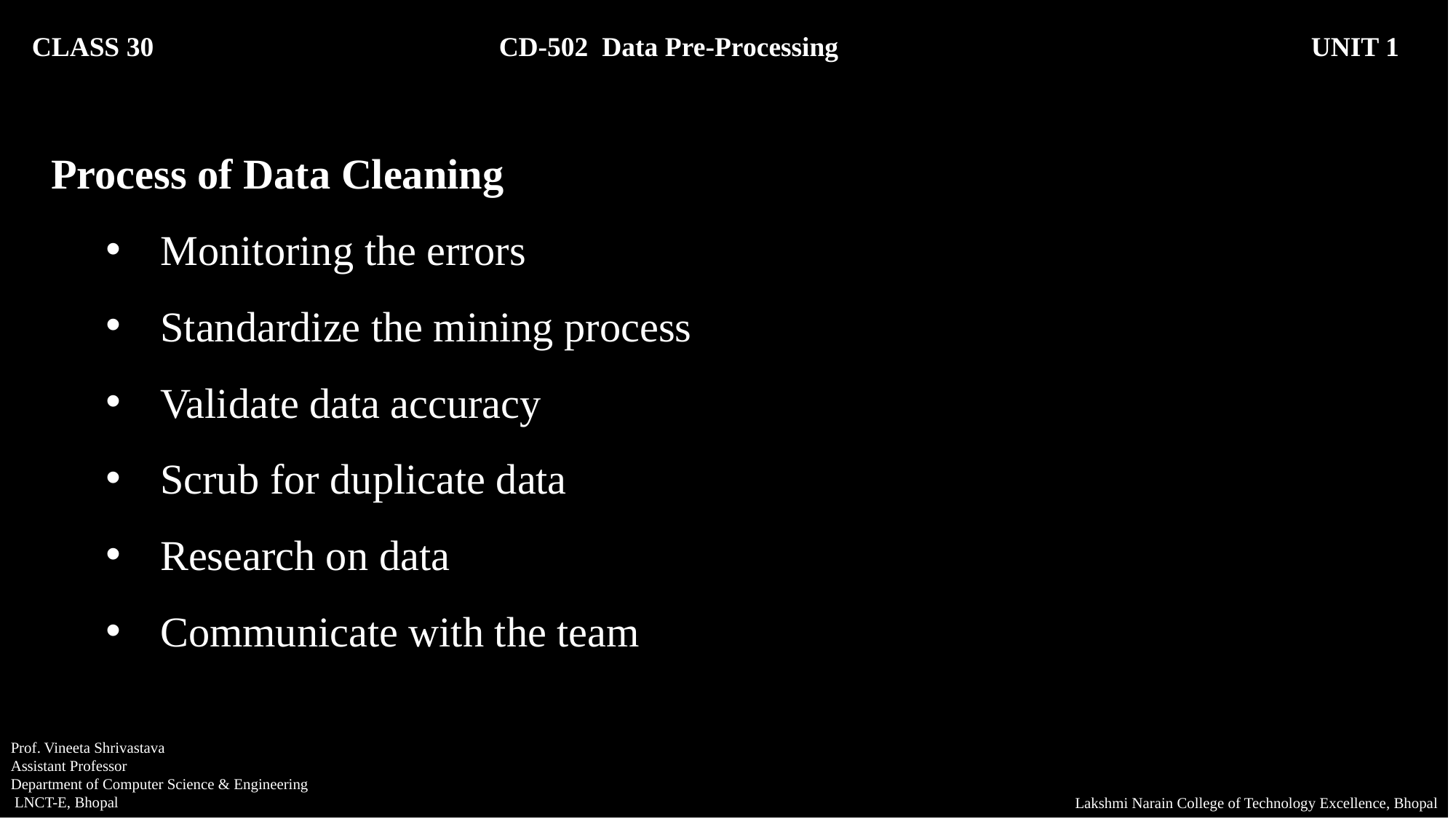

CLASS 30                                                  CD-502  Data Pre-Processing		                                           UNIT 1
Process of Data Cleaning
Monitoring the errors
Standardize the mining process
Validate data accuracy
Scrub for duplicate data
Research on data
Communicate with the team
Prof. Vineeta Shrivastava
Assistant Professor
Department of Computer Science & Engineering
 LNCT-E, Bhopal
Lakshmi Narain College of Technology Excellence, Bhopal